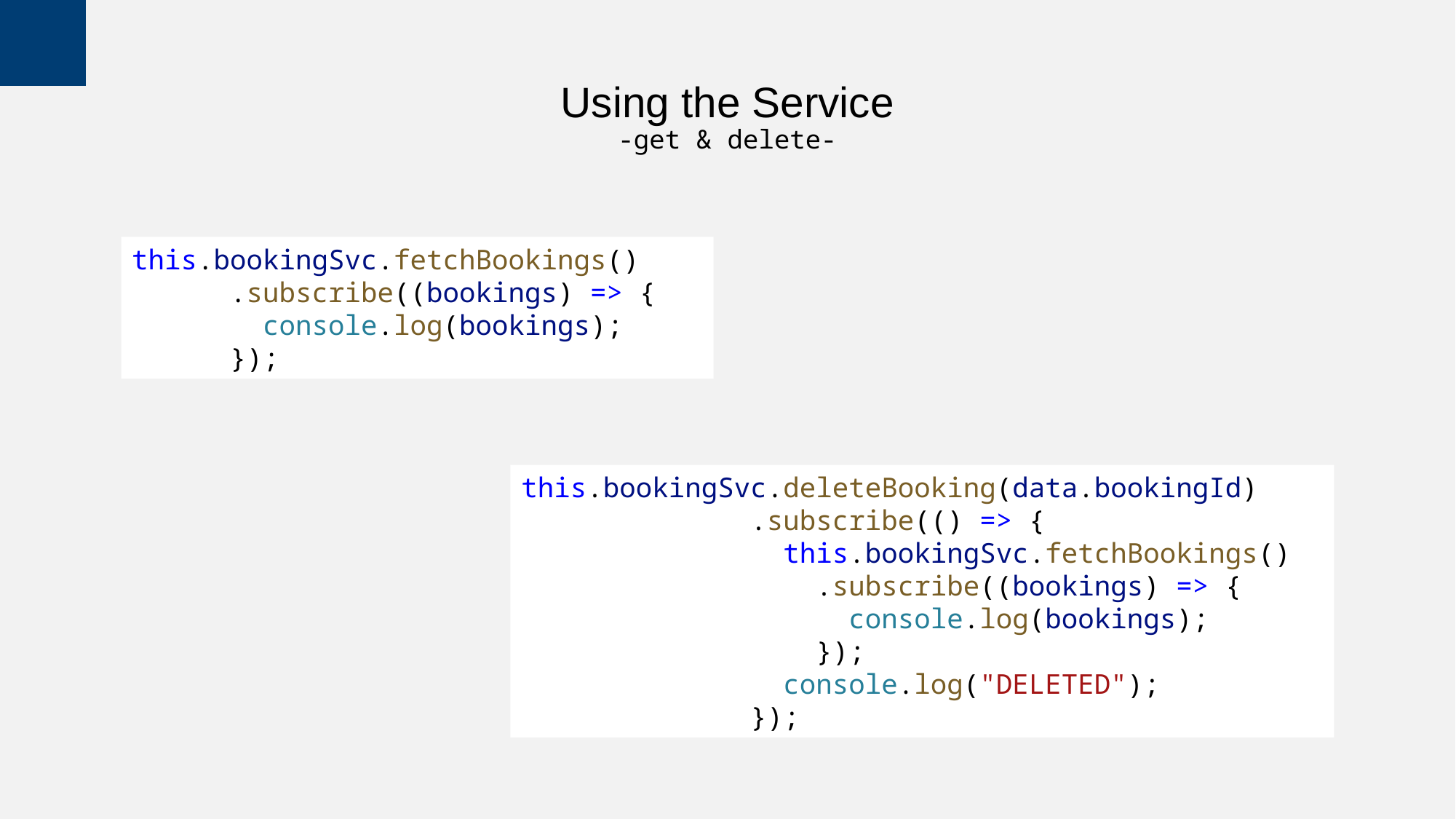

# Using the Service -get & delete-
this.bookingSvc.fetchBookings()
      .subscribe((bookings) => {
        console.log(bookings);
      });
this.bookingSvc.deleteBooking(data.bookingId)
              .subscribe(() => {
                this.bookingSvc.fetchBookings()
                  .subscribe((bookings) => {
                    console.log(bookings);
                  });
                console.log("DELETED");
              });